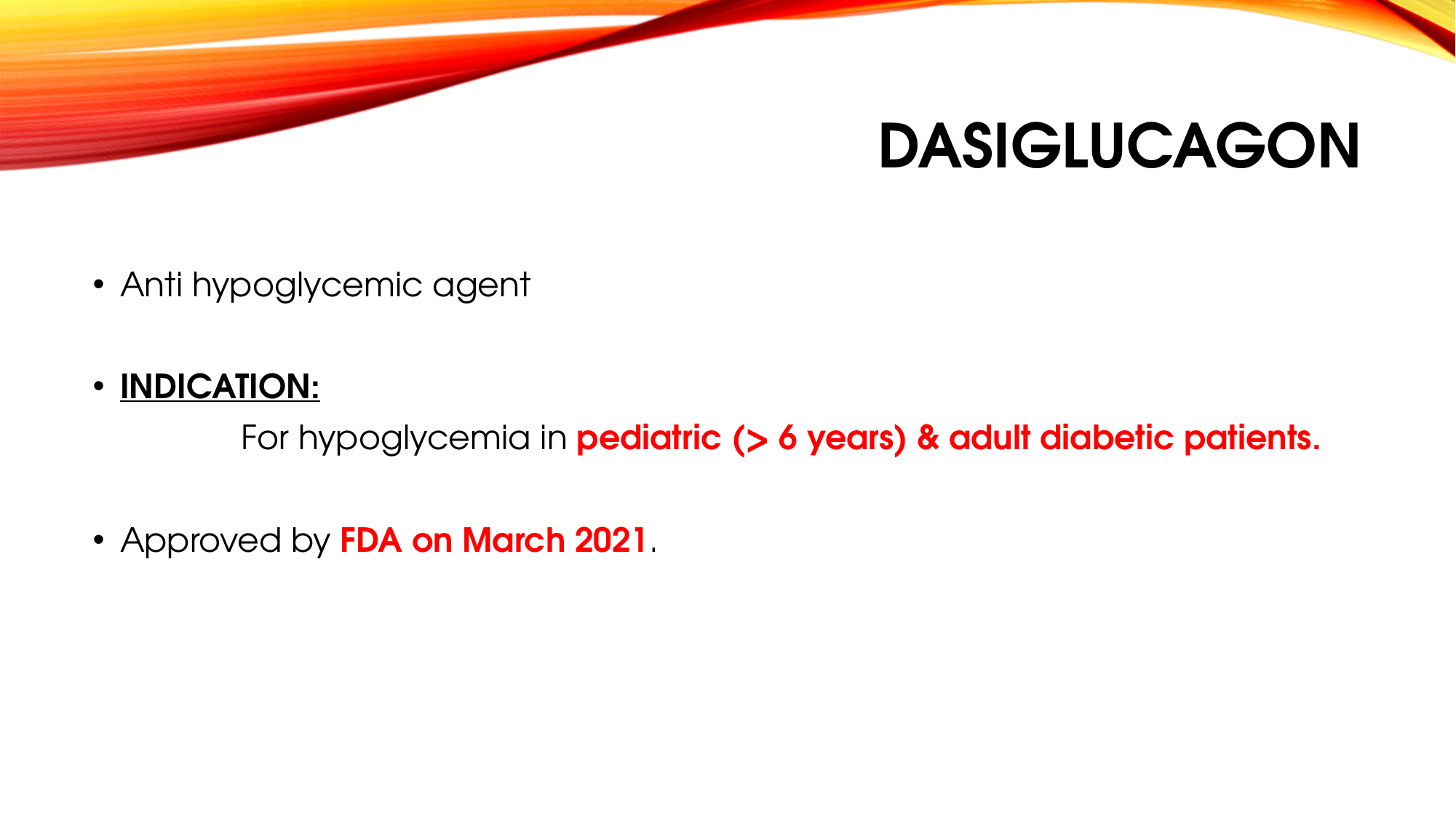

# dasiglucagon
Anti hypoglycemic agent

INDICATION:
                For hypoglycemia in pediatric (> 6 years) & adult diabetic patients.

Approved by FDA on March 2021.